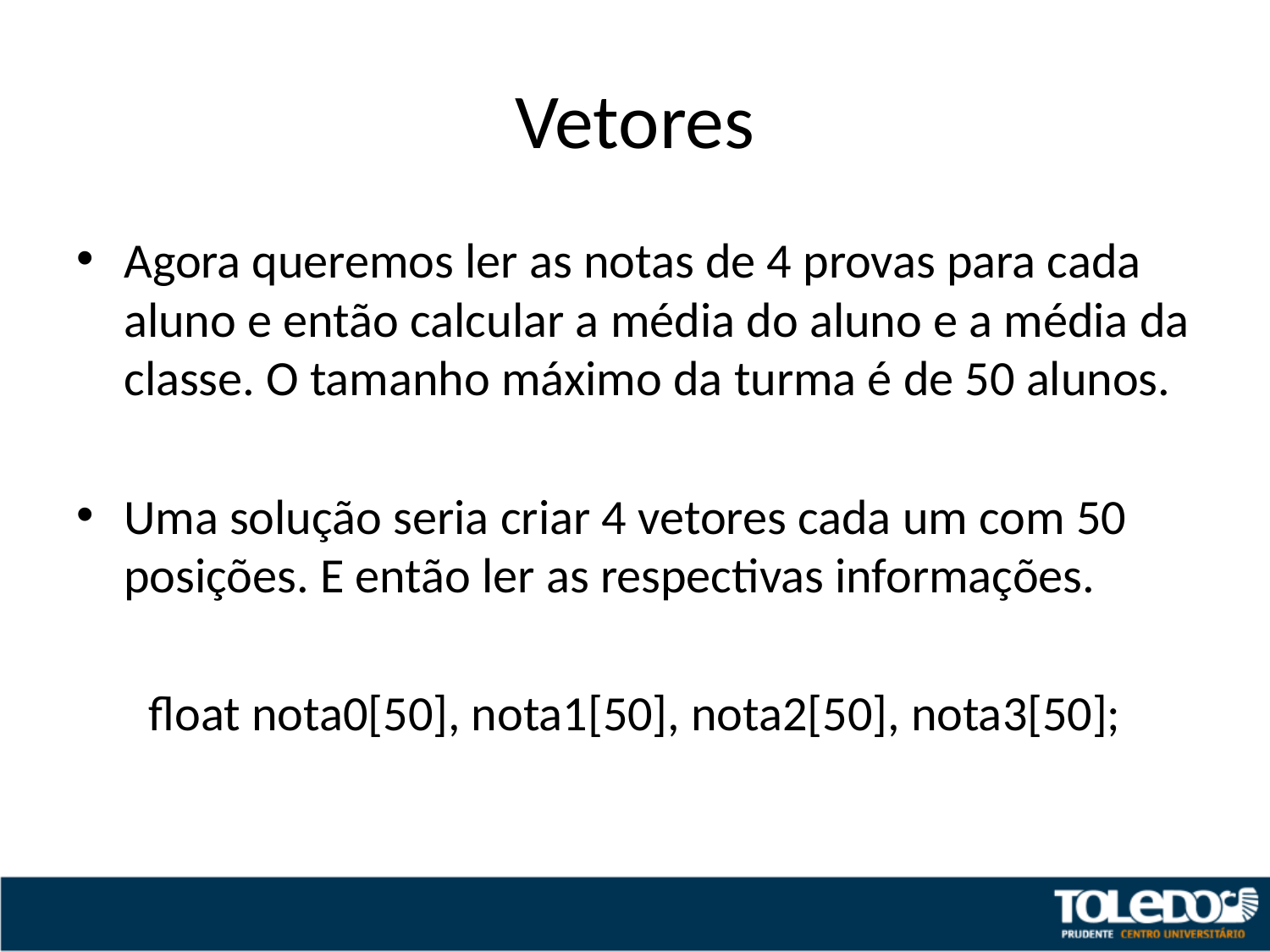

# Vetores
Agora queremos ler as notas de 4 provas para cada aluno e então calcular a média do aluno e a média da classe. O tamanho máximo da turma é de 50 alunos.

Uma solução seria criar 4 vetores cada um com 50 posições. E então ler as respectivas informações.

float nota0[50], nota1[50], nota2[50], nota3[50];